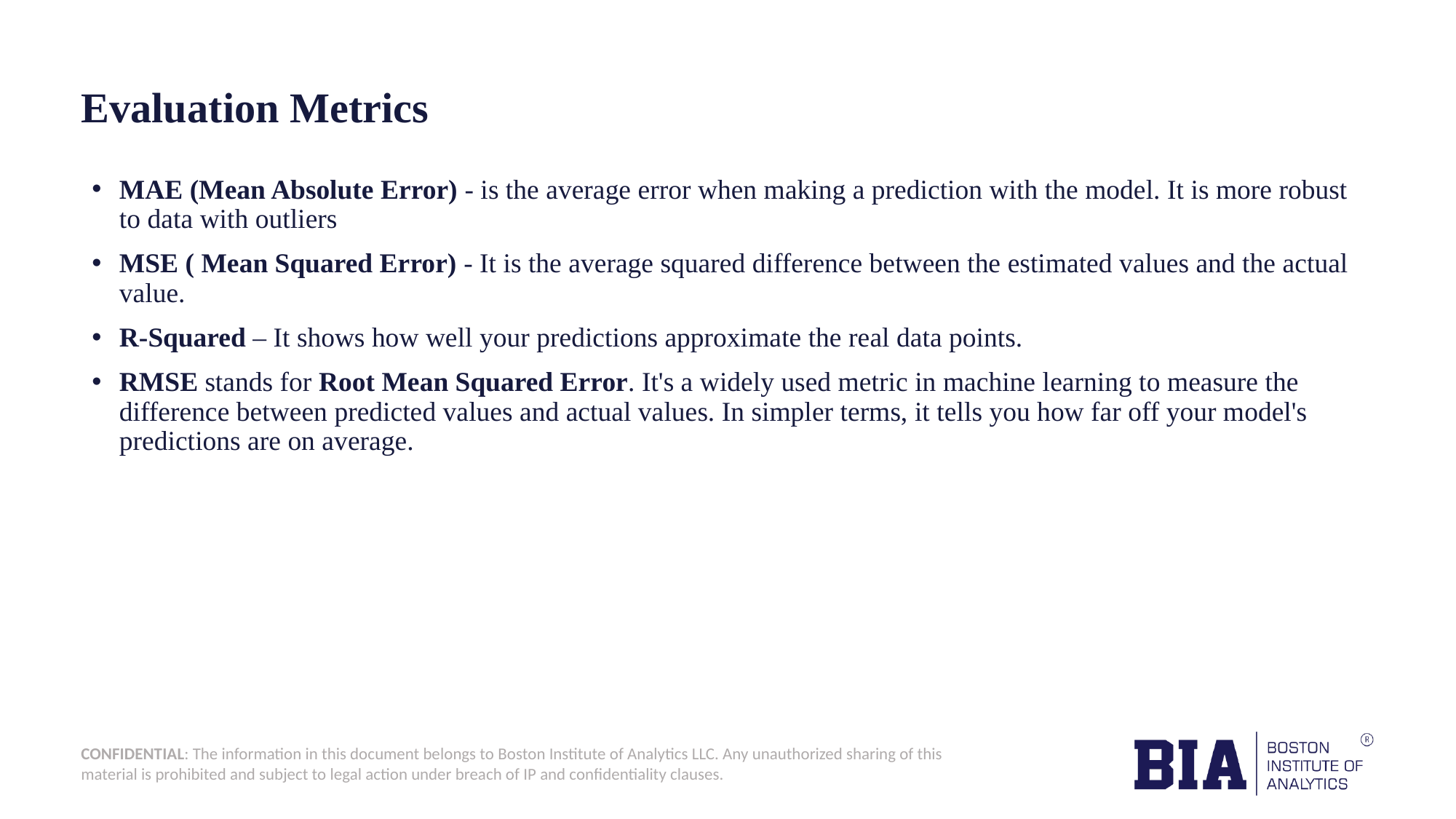

# Evaluation Metrics
MAE (Mean Absolute Error) - is the average error when making a prediction with the model. It is more robust to data with outliers
MSE ( Mean Squared Error) - It is the average squared difference between the estimated values and the actual value.
R-Squared – It shows how well your predictions approximate the real data points.
RMSE stands for Root Mean Squared Error. It's a widely used metric in machine learning to measure the difference between predicted values and actual values. In simpler terms, it tells you how far off your model's predictions are on average.